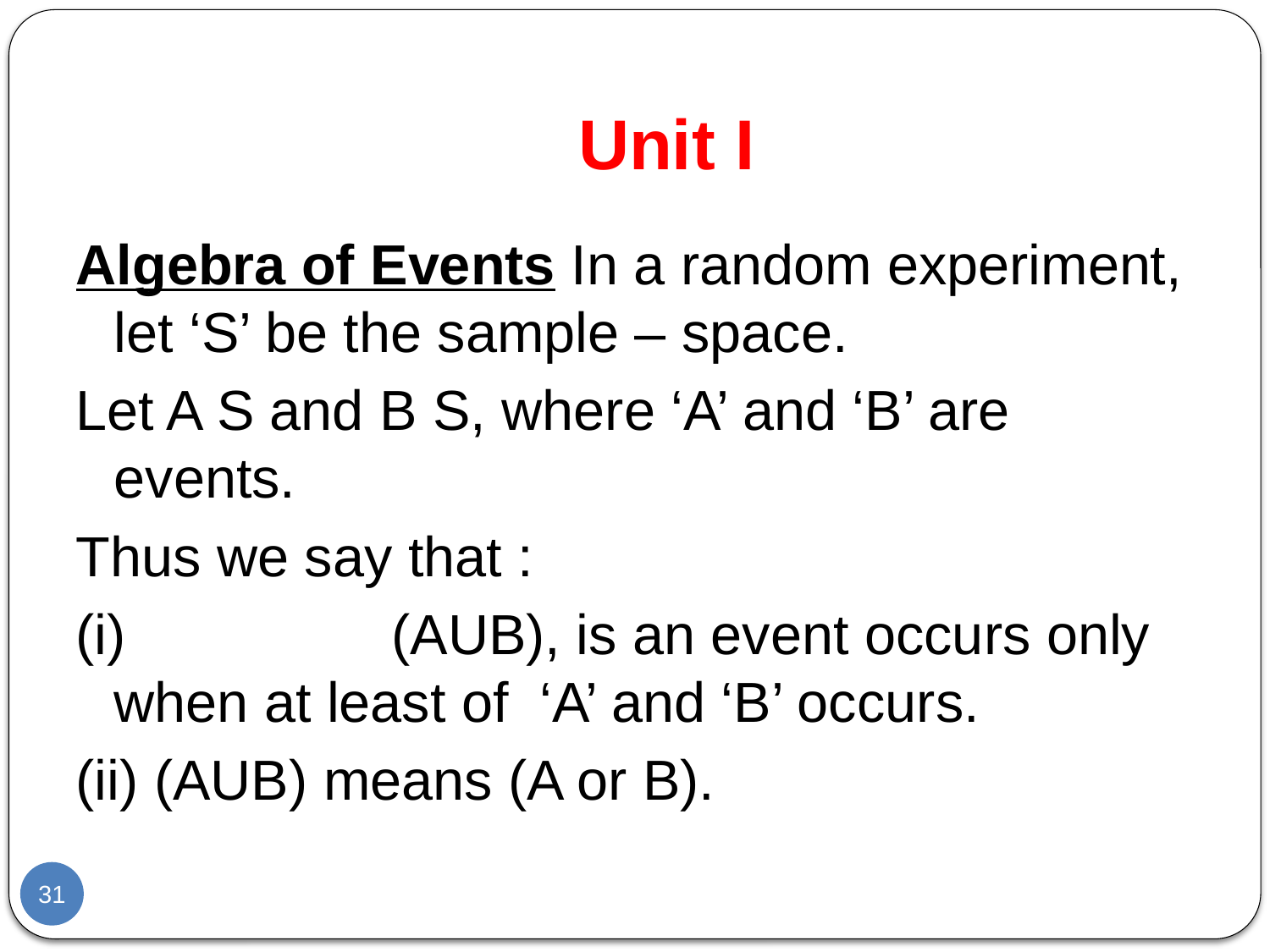

# Unit I
Algebra of Events In a random experiment, let ‘S’ be the sample – space.
Let A S and B S, where ‘A’ and ‘B’ are events.
Thus we say that :
(i)                 (AUB), is an event occurs only when at least of  ‘A’ and ‘B’ occurs.
(ii) (AUB) means (A or B).
31